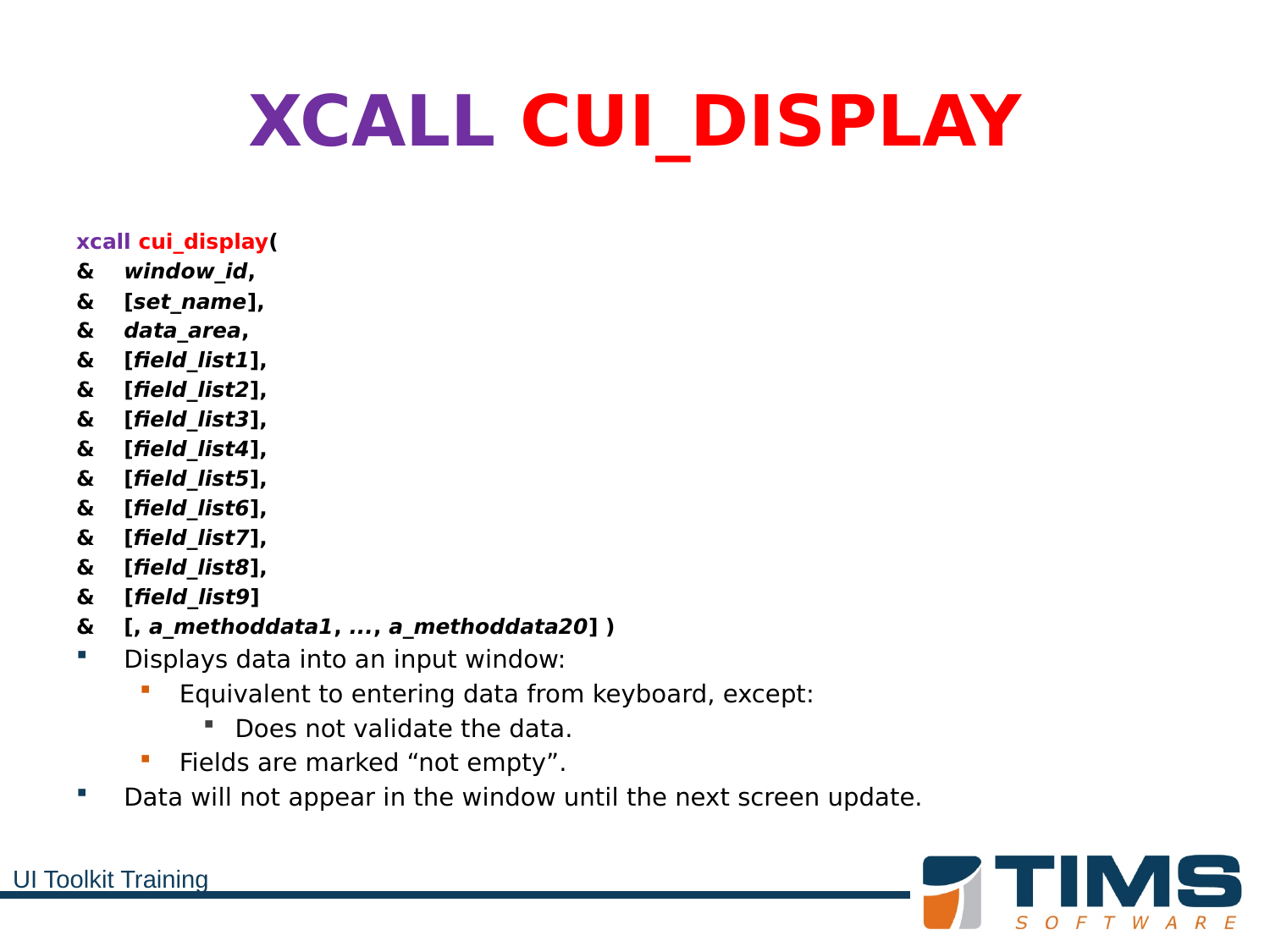

# XCALL CUI_DISPLAY
xcall cui_display(
&	window_id,
&	[set_name],
&	data_area,
&	[field_list1],
&	[field_list2],
&	[field_list3],
&	[field_list4],
&	[field_list5],
&	[field_list6],
&	[field_list7],
&	[field_list8],
&    [field_list9]
&	[, a_methoddata1, ..., a_methoddata20] )
Displays data into an input window:
Equivalent to entering data from keyboard, except:
Does not validate the data.
Fields are marked “not empty”.
Data will not appear in the window until the next screen update.
UI Toolkit Training